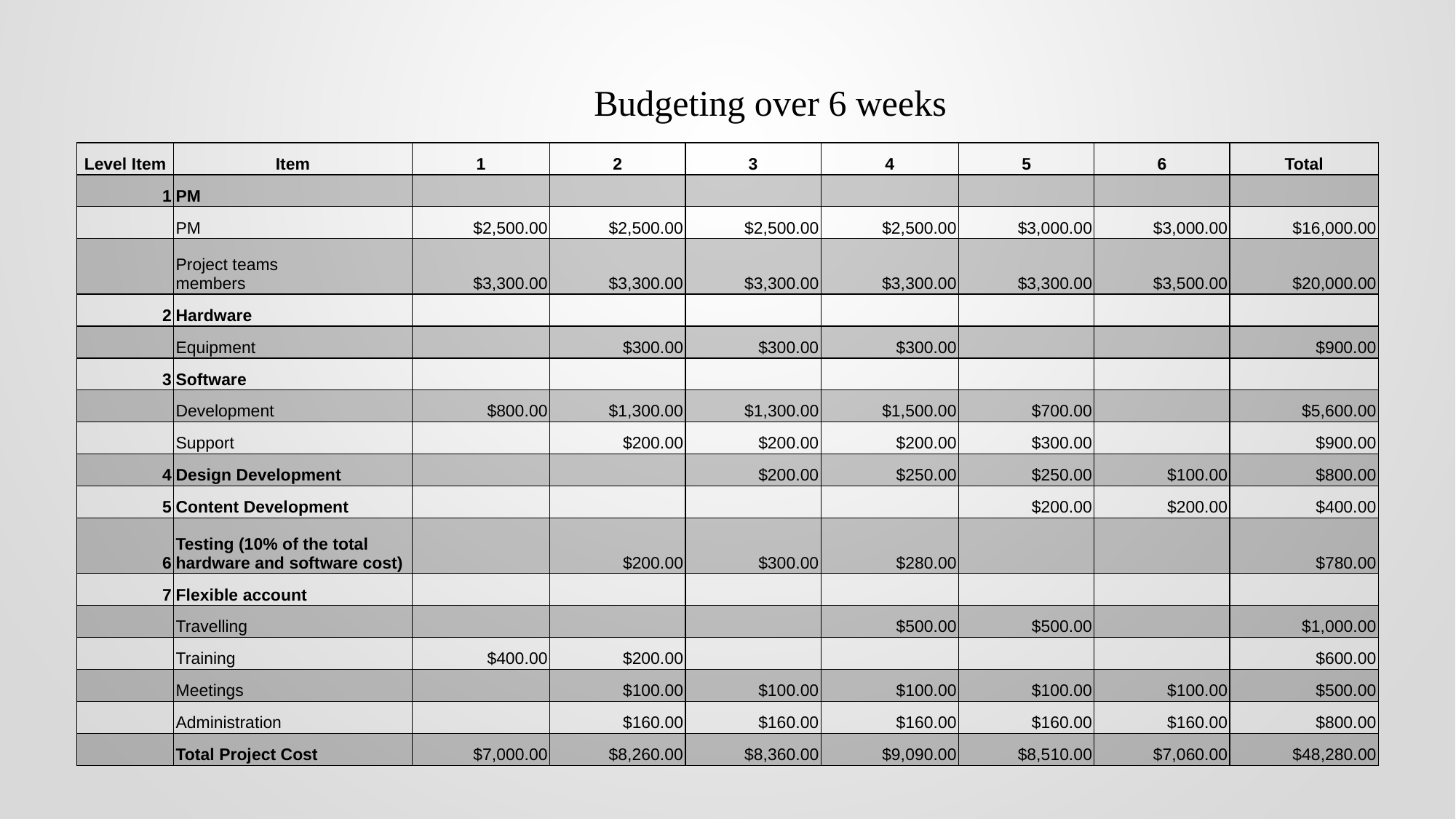

Budgeting over 6 weeks
| Level Item | Item | 1 | 2 | 3 | 4 | 5 | 6 | Total |
| --- | --- | --- | --- | --- | --- | --- | --- | --- |
| 1 | PM |  |  |  |  |  |  |  |
|  | PM | $2,500.00 | $2,500.00 | $2,500.00 | $2,500.00 | $3,000.00 | $3,000.00 | $16,000.00 |
|  | Project teams members | $3,300.00 | $3,300.00 | $3,300.00 | $3,300.00 | $3,300.00 | $3,500.00 | $20,000.00 |
| 2 | Hardware |  |  |  |  |  |  |  |
|  | Equipment |  | $300.00 | $300.00 | $300.00 |  |  | $900.00 |
| 3 | Software |  |  |  |  |  |  |  |
|  | Development | $800.00 | $1,300.00 | $1,300.00 | $1,500.00 | $700.00 |  | $5,600.00 |
|  | Support |  | $200.00 | $200.00 | $200.00 | $300.00 |  | $900.00 |
| 4 | Design Development |  |  | $200.00 | $250.00 | $250.00 | $100.00 | $800.00 |
| 5 | Content Development |  |  |  |  | $200.00 | $200.00 | $400.00 |
| 6 | Testing (10% of the total hardware and software cost) |  | $200.00 | $300.00 | $280.00 |  |  | $780.00 |
| 7 | Flexible account |  |  |  |  |  |  |  |
|  | Travelling |  |  |  | $500.00 | $500.00 |  | $1,000.00 |
|  | Training | $400.00 | $200.00 |  |  |  |  | $600.00 |
|  | Meetings |  | $100.00 | $100.00 | $100.00 | $100.00 | $100.00 | $500.00 |
|  | Administration |  | $160.00 | $160.00 | $160.00 | $160.00 | $160.00 | $800.00 |
|  | Total Project Cost | $7,000.00 | $8,260.00 | $8,360.00 | $9,090.00 | $8,510.00 | $7,060.00 | $48,280.00 |